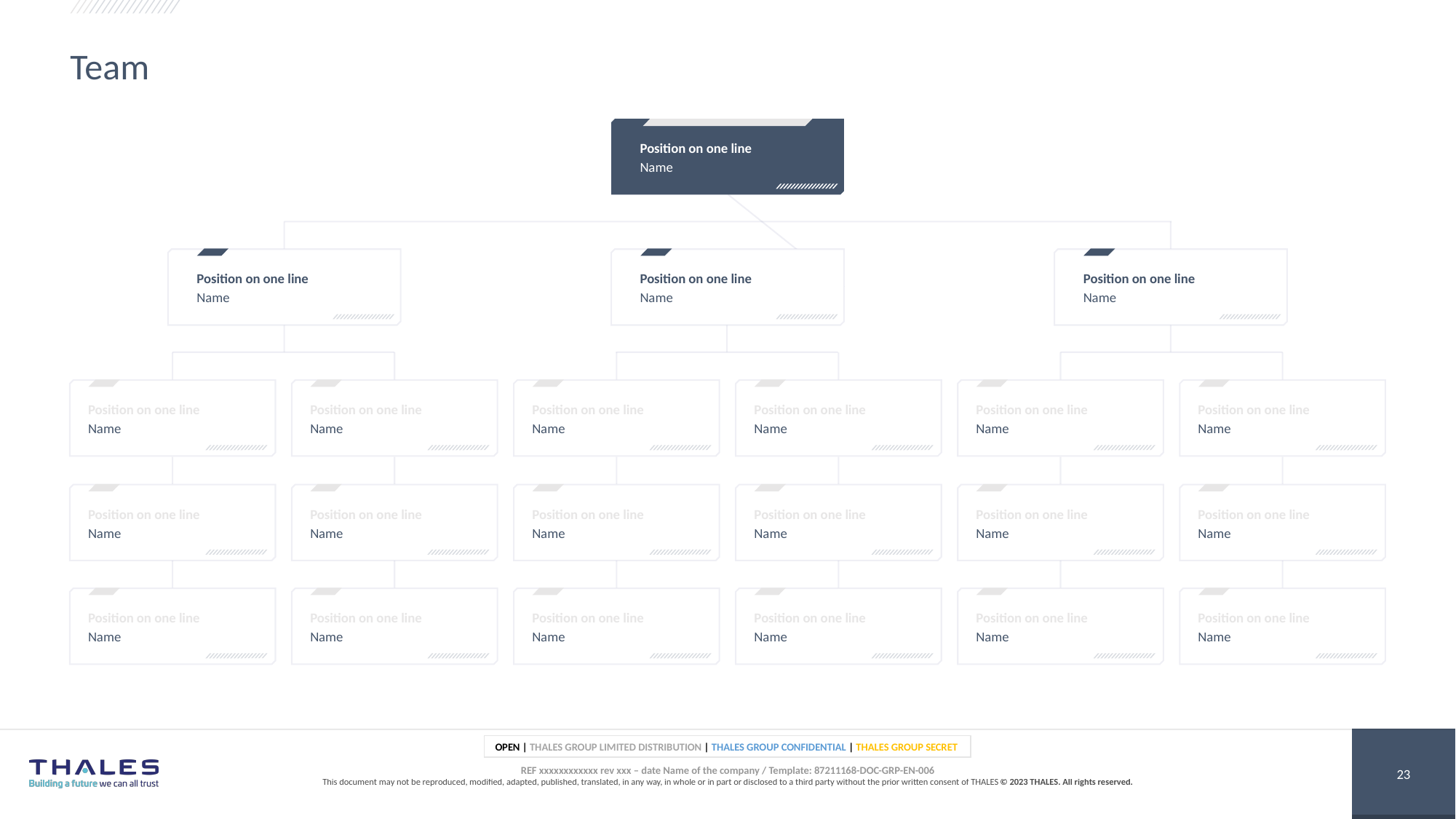

# Team

Position on one line
Name

Position on one line
Name

Position on one line
Name

Position on one line
Name

Position on one line
Name

Position on one line
Name

Position on one line
Name

Position on one line
Name

Position on one line
Name

Position on one line
Name

Position on one line
Name

Position on one line
Name

Position on one line
Name

Position on one line
Name

Position on one line
Name

Position on one line
Name

Position on one line
Name

Position on one line
Name

Position on one line
Name

Position on one line
Name

Position on one line
Name

Position on one line
Name